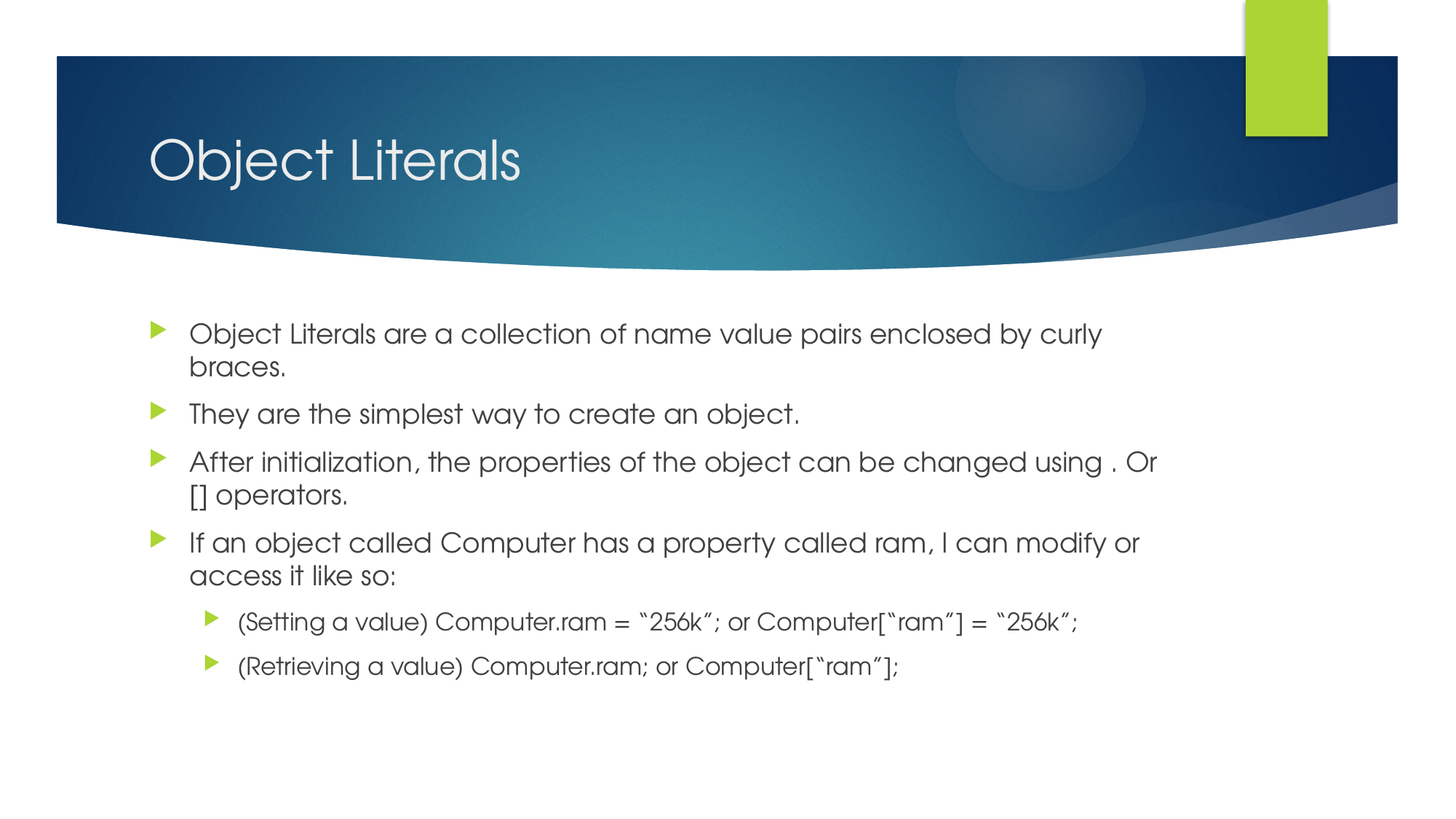

# Object Literals
Object Literals are a collection of name value pairs enclosed by curly braces.
They are the simplest way to create an object.
After initialization, the properties of the object can be changed using . Or [] operators.
If an object called Computer has a property called ram, I can modify or access it like so:
(Setting a value) Computer.ram = “256k”; or Computer[“ram”] = “256k”;
(Retrieving a value) Computer.ram; or Computer[“ram”];